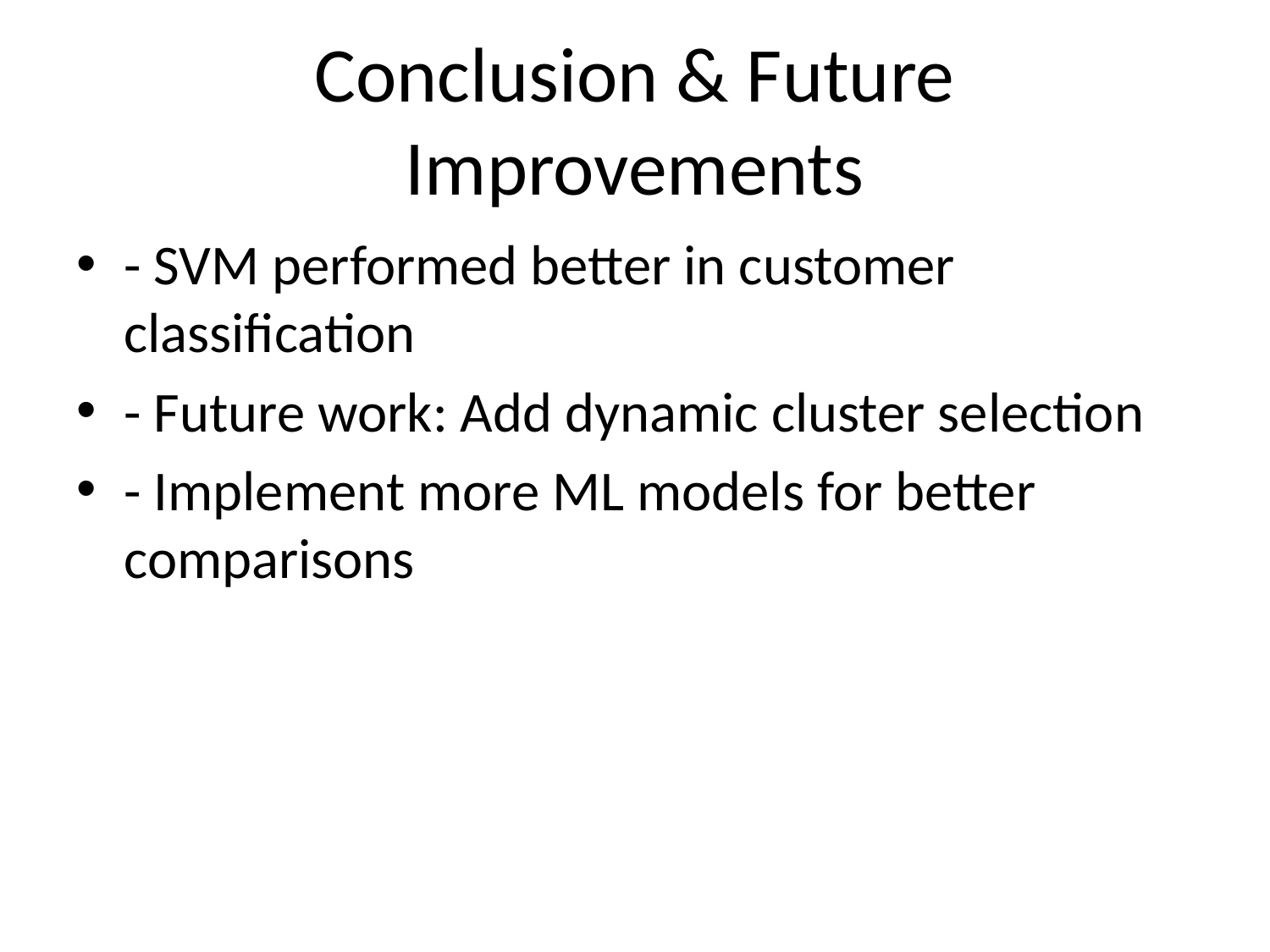

# Conclusion & Future Improvements
- SVM performed better in customer classification
- Future work: Add dynamic cluster selection
- Implement more ML models for better comparisons